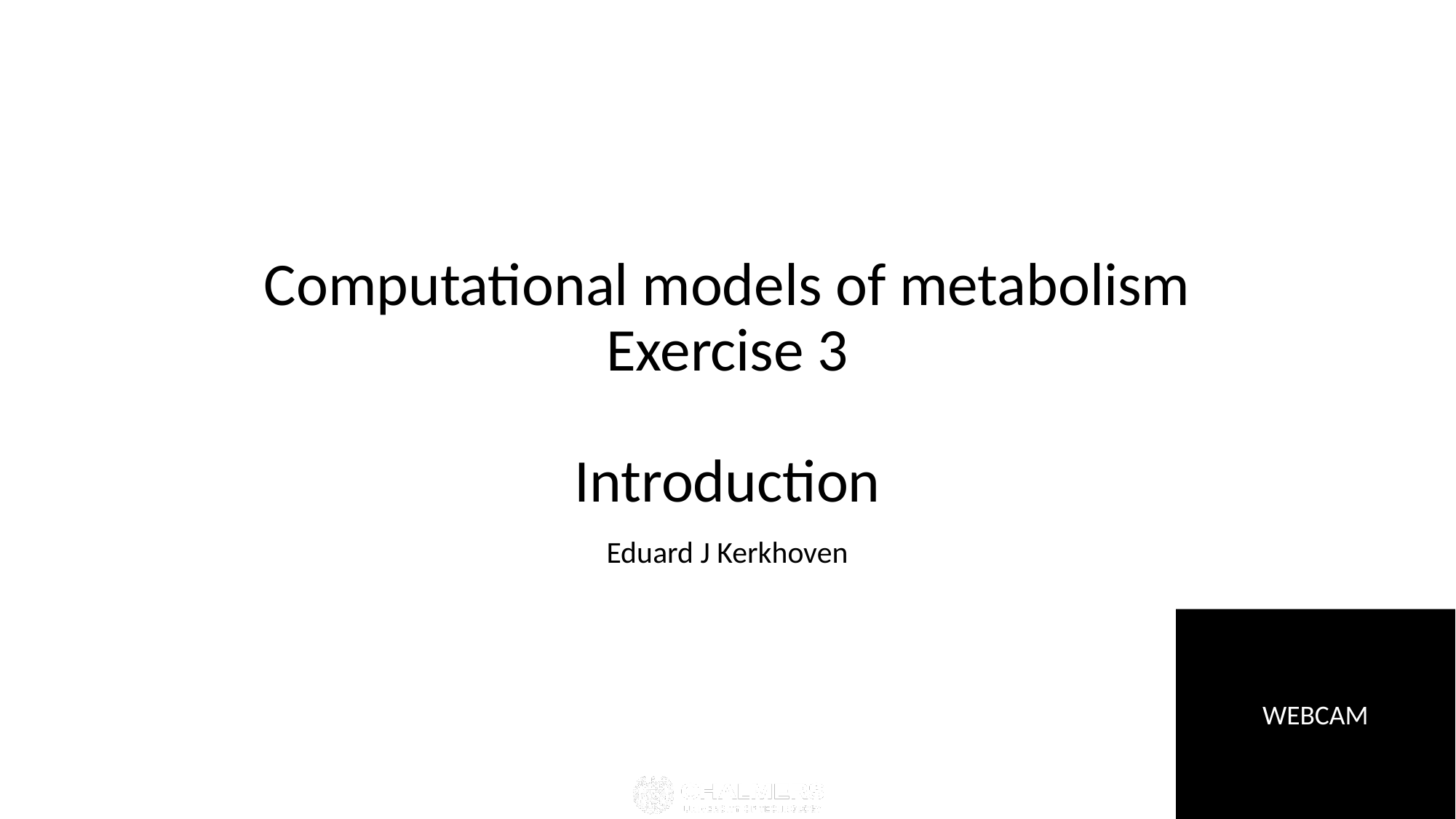

# Computational models of metabolism Exercise 3 Introduction
Eduard J Kerkhoven